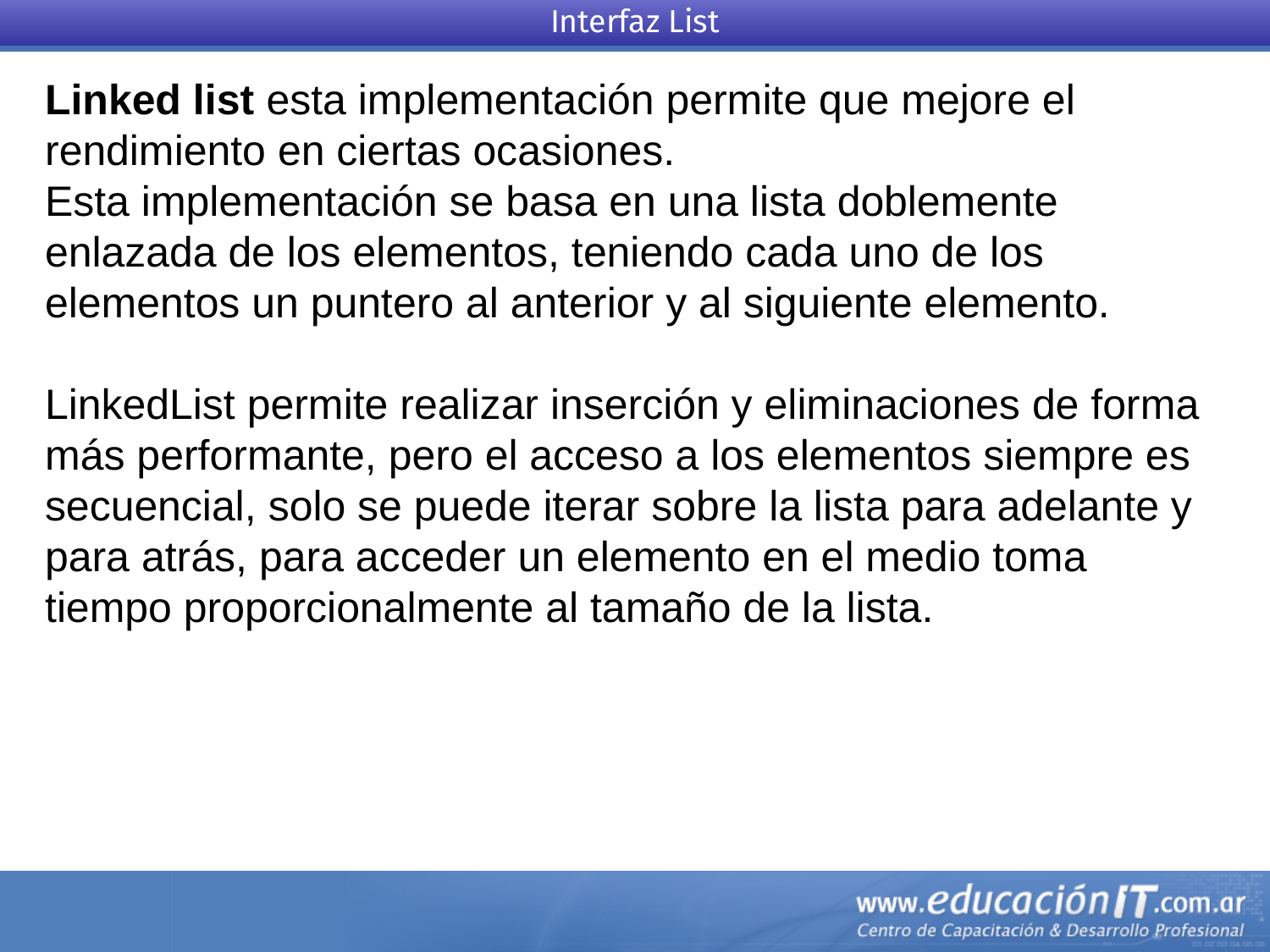

Interfaz List
Linked list esta implementación permite que mejore el rendimiento en ciertas ocasiones.
Esta implementación se basa en una lista doblemente enlazada de los elementos, teniendo cada uno de los elementos un puntero al anterior y al siguiente elemento.

LinkedList permite realizar inserción y eliminaciones de forma más performante, pero el acceso a los elementos siempre es secuencial, solo se puede iterar sobre la lista para adelante y para atrás, para acceder un elemento en el medio toma tiempo proporcionalmente al tamaño de la lista.